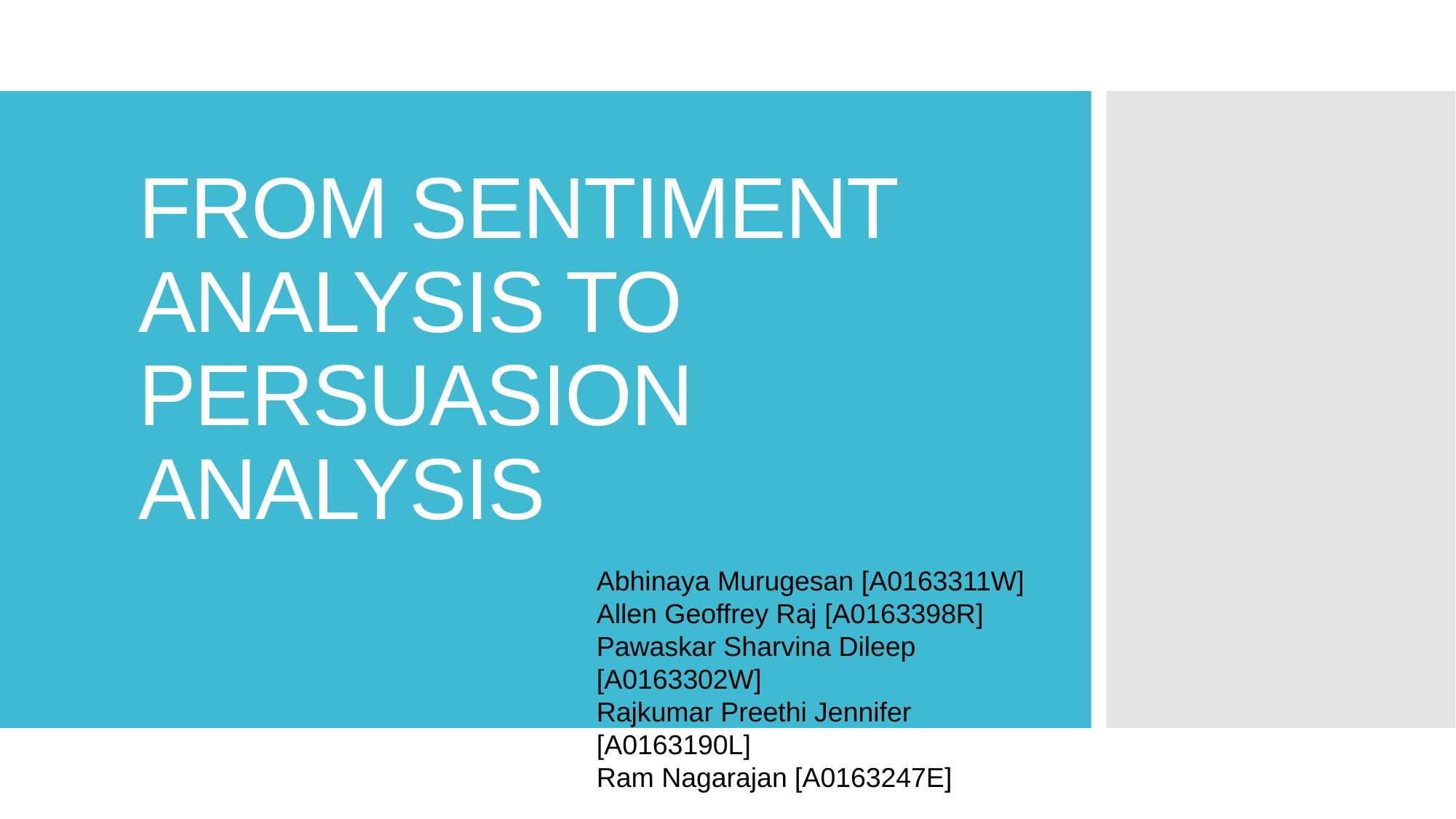

# FROM SENTIMENT ANALYSIS TO PERSUASION ANALYSIS
Abhinaya Murugesan [A0163311W]
Allen Geoffrey Raj [A0163398R]
Pawaskar Sharvina Dileep [A0163302W]
Rajkumar Preethi Jennifer [A0163190L]
Ram Nagarajan [A0163247E]